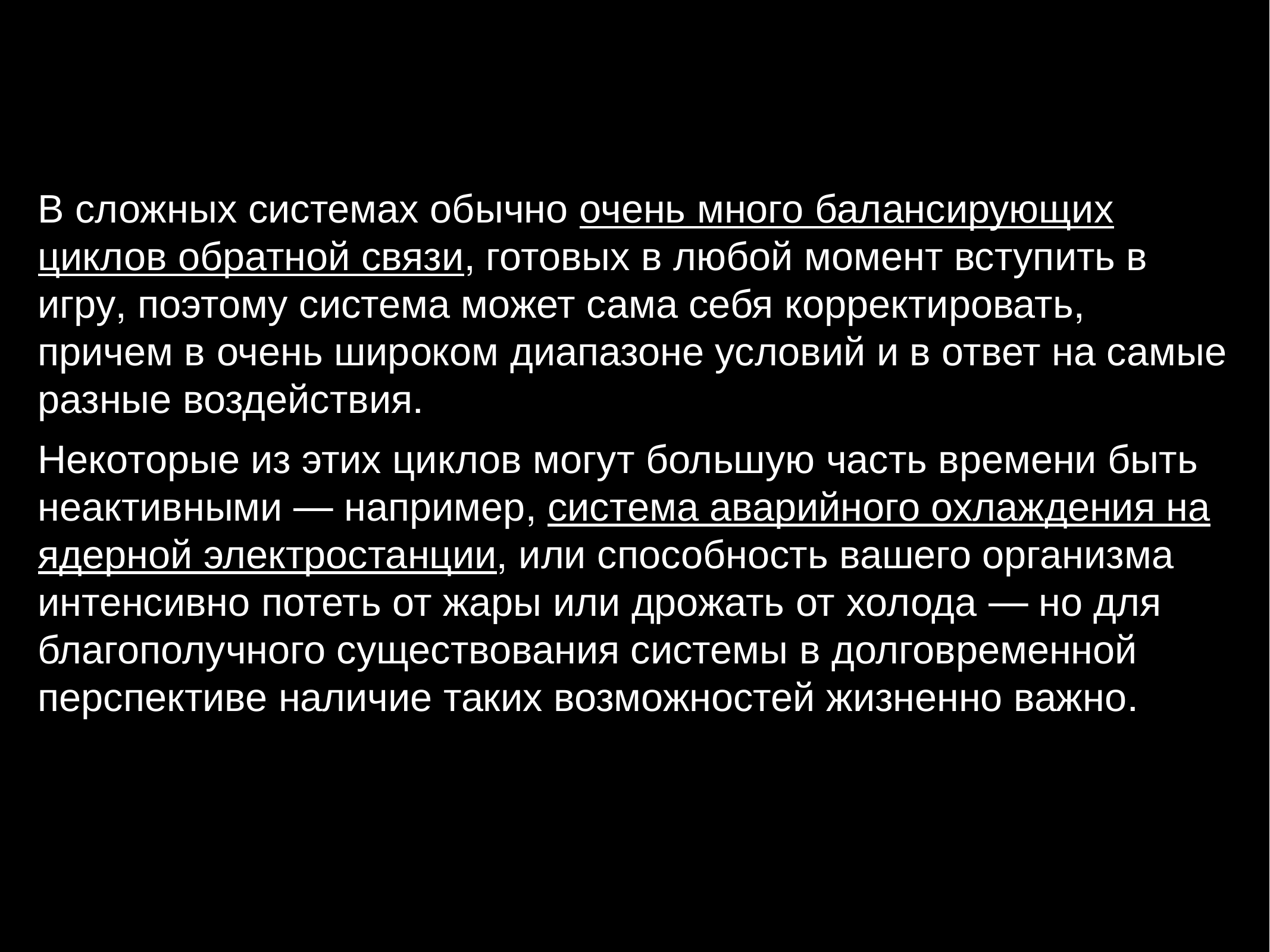

34
В сложных системах обычно очень много балансирующих циклов обратной связи, готовых в любой момент вступить в игру, поэтому система может сама себя корректировать, причем в очень широком диапазоне условий и в ответ на самые разные воздействия.
Некоторые из этих циклов могут большую часть времени быть неактивными — например, система аварийного охлаждения на ядерной электростанции, или способность вашего организма интенсивно потеть от жары или дрожать от холода — но для благополучного существования системы в долговременной перспективе наличие таких возможностей жизненно важно.